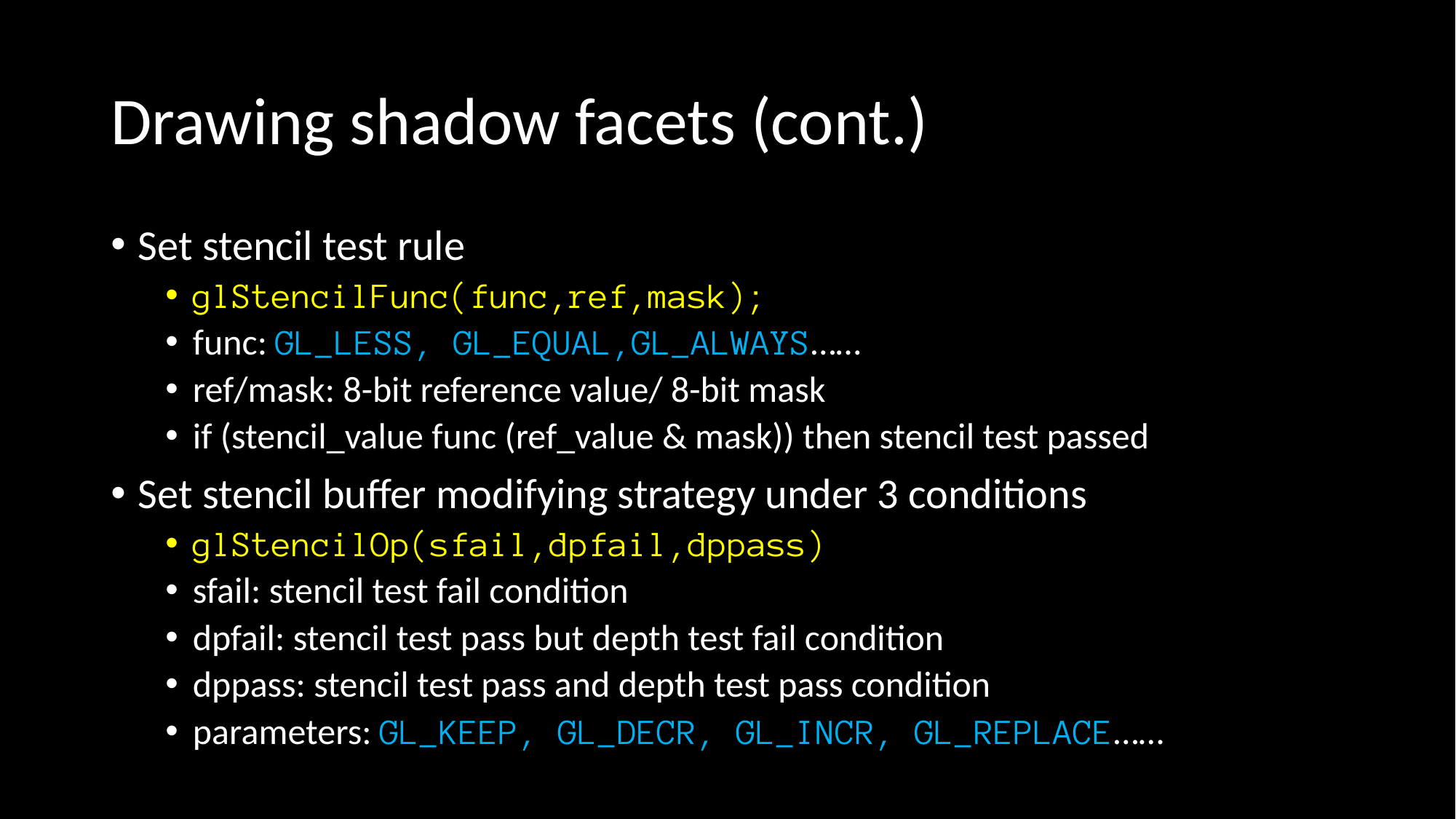

# Drawing shadow facets (cont.)
Set stencil test rule
glStencilFunc(func,ref,mask);
func: GL_LESS, GL_EQUAL,GL_ALWAYS……
ref/mask: 8-bit reference value/ 8-bit mask
if (stencil_value func (ref_value & mask)) then stencil test passed
Set stencil buffer modifying strategy under 3 conditions
glStencilOp(sfail,dpfail,dppass)
sfail: stencil test fail condition
dpfail: stencil test pass but depth test fail condition
dppass: stencil test pass and depth test pass condition
parameters: GL_KEEP, GL_DECR, GL_INCR, GL_REPLACE……